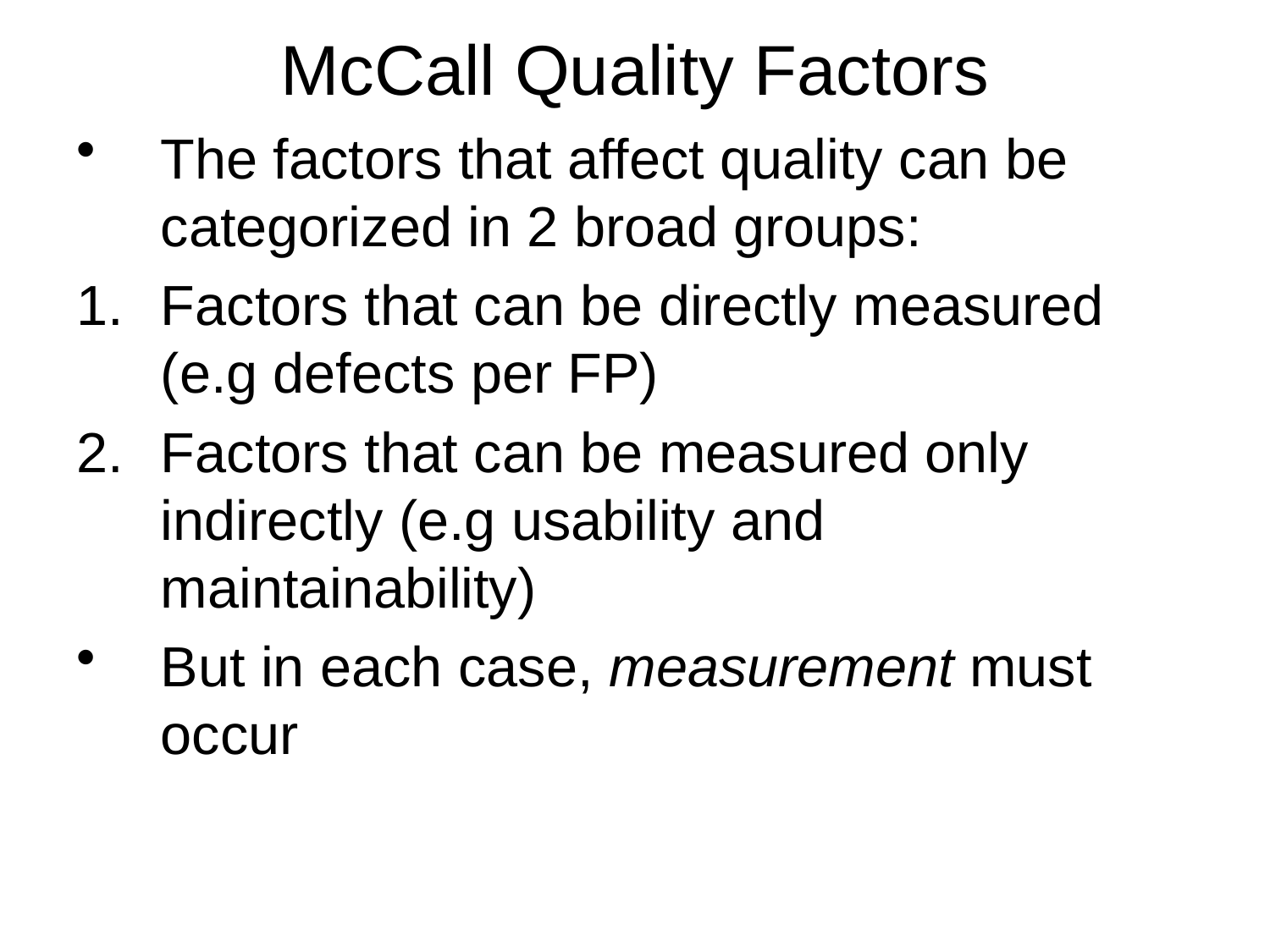

# McCall Quality Factors
The factors that affect quality can be categorized in 2 broad groups:
Factors that can be directly measured (e.g defects per FP)
Factors that can be measured only indirectly (e.g usability and maintainability)
But in each case, measurement must occur